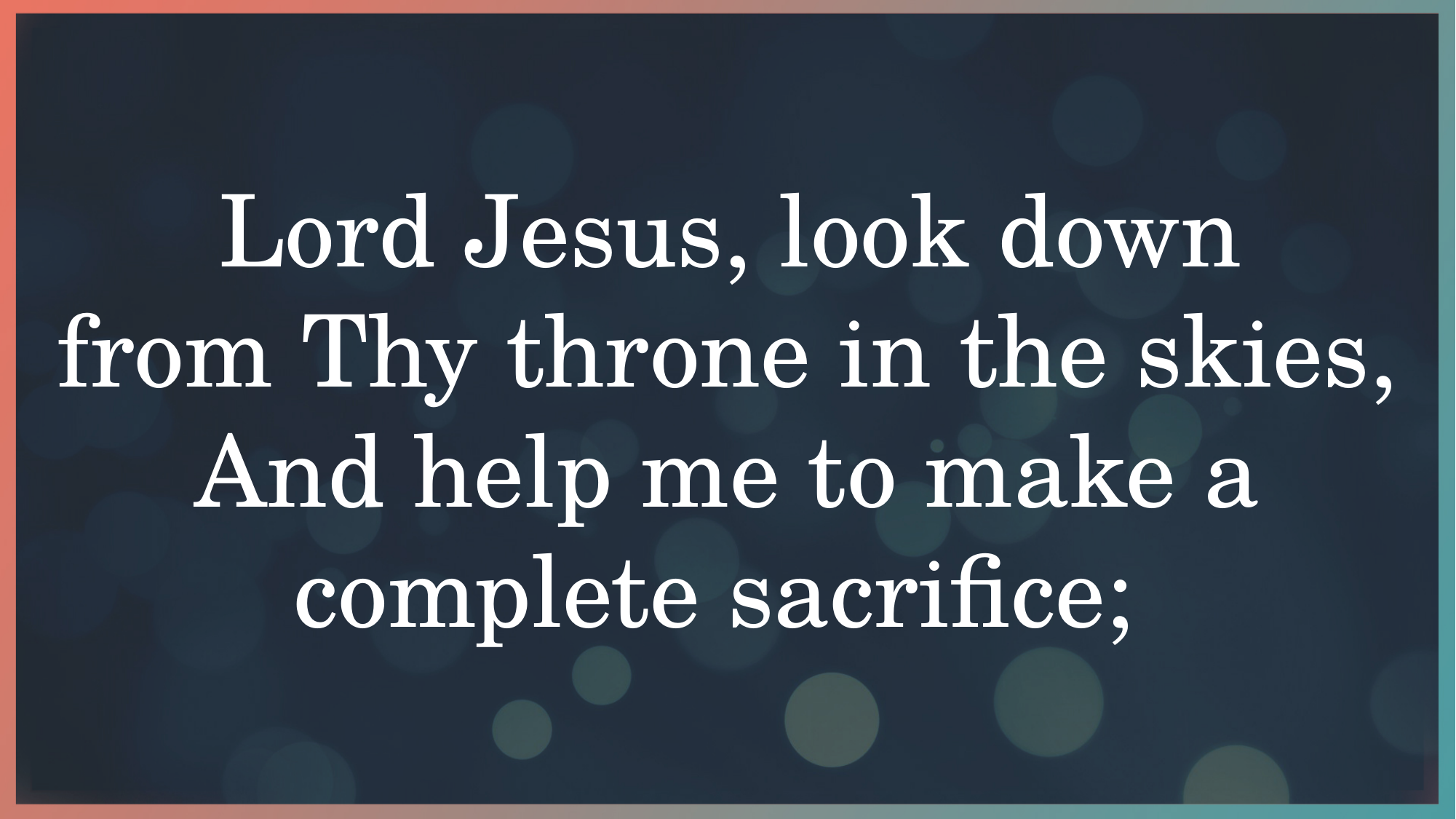

Lord Jesus, look down
from Thy throne in the skies,
And help me to make a complete sacrifice;